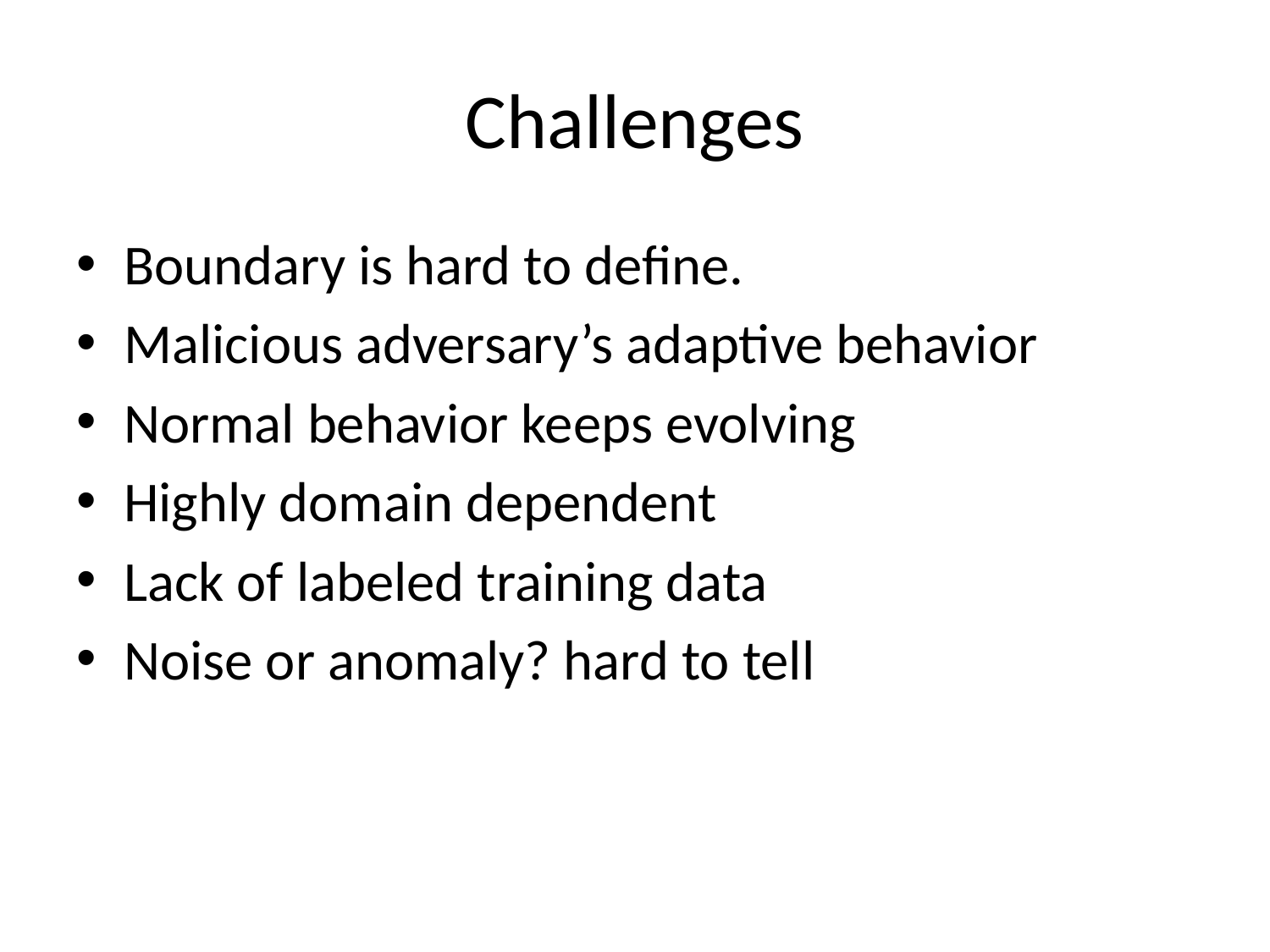

# Challenges
Boundary is hard to define.
Malicious adversary’s adaptive behavior
Normal behavior keeps evolving
Highly domain dependent
Lack of labeled training data
Noise or anomaly? hard to tell